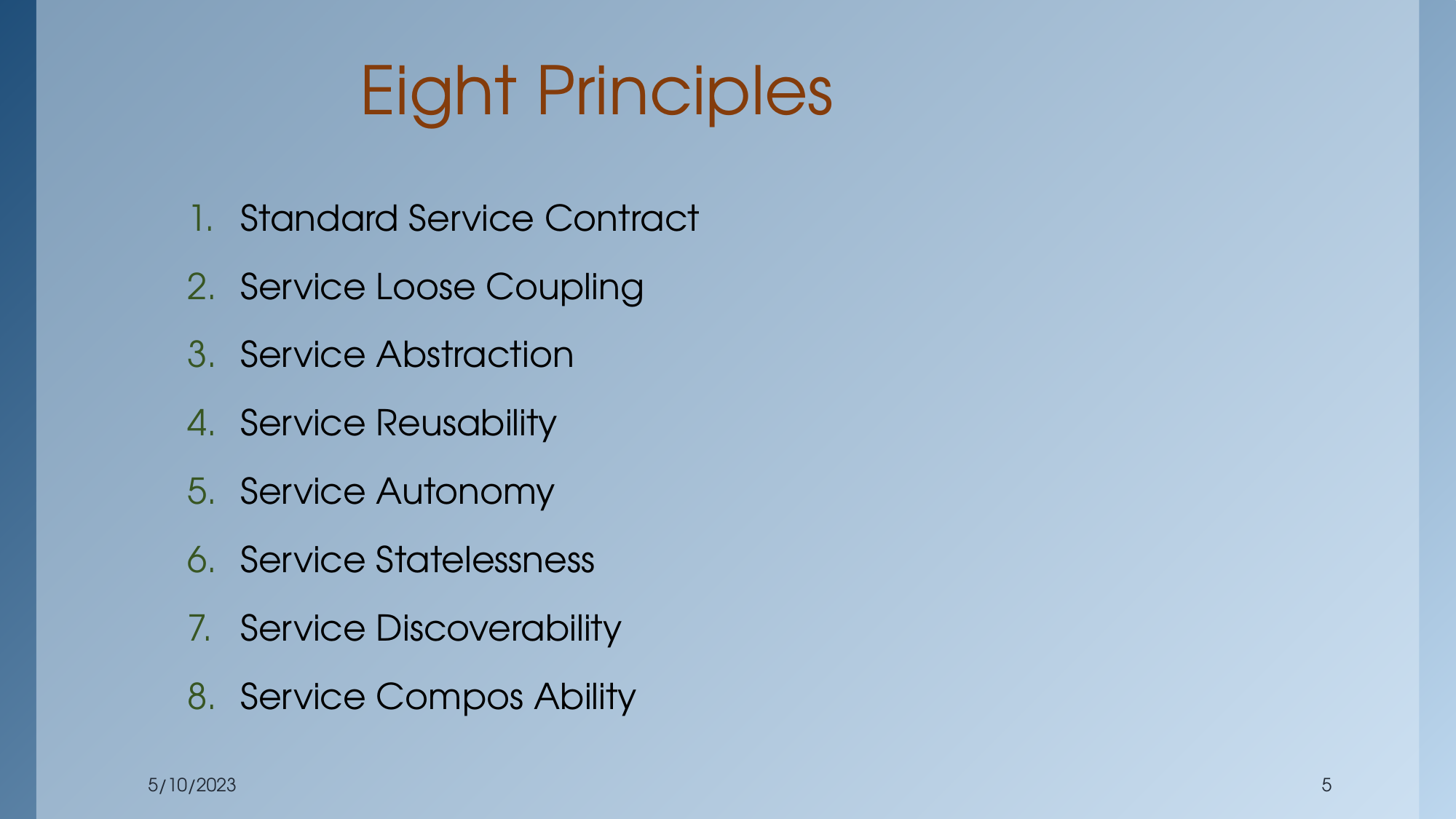

# Eight Principles
Standard Service Contract
Service Loose Coupling
Service Abstraction
Service Reusability
Service Autonomy
Service Statelessness
Service Discoverability
Service Compos Ability
5/10/2023
5